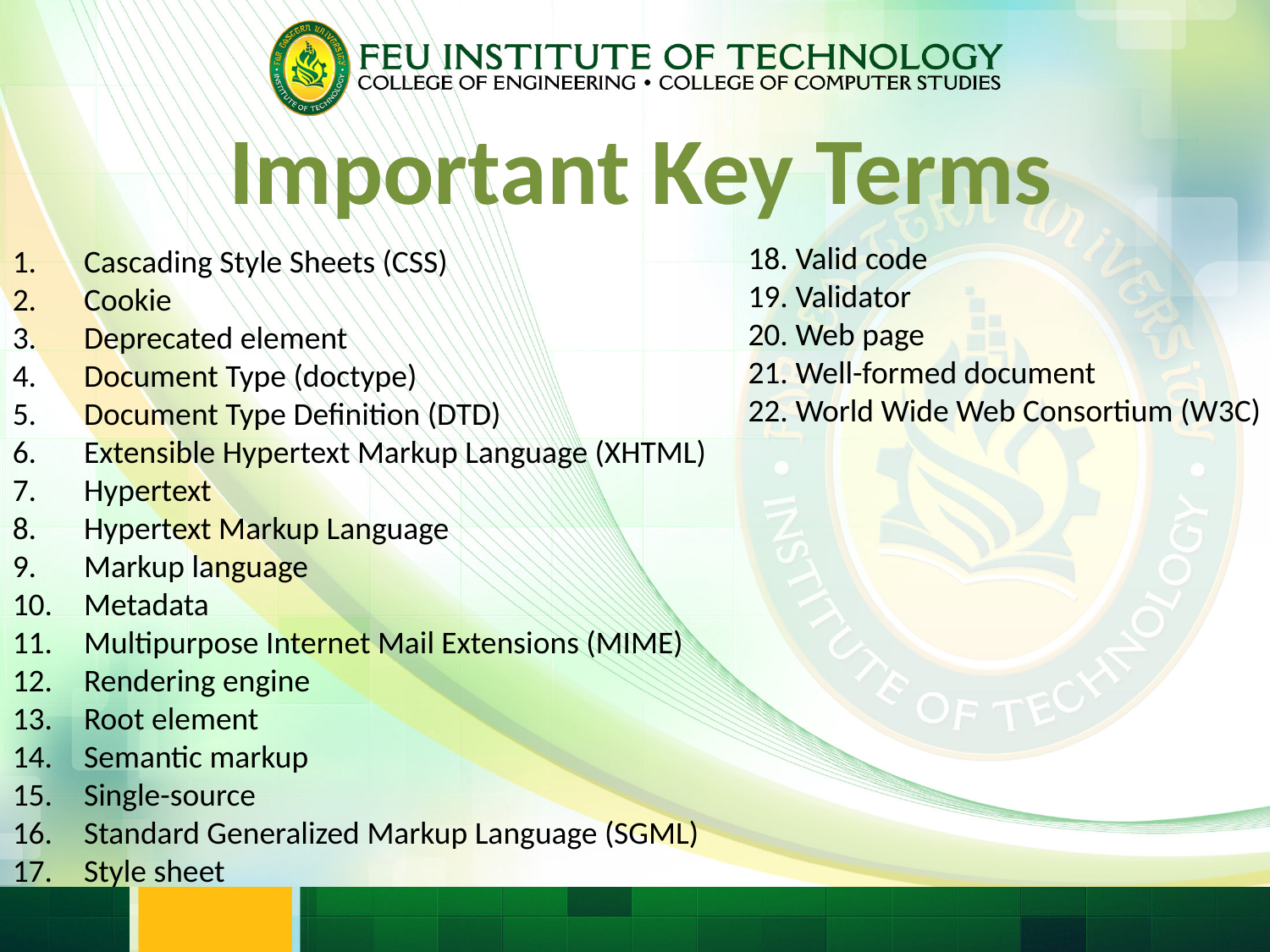

Important Key Terms
18. Valid code
19. Validator
20. Web page
21. Well-formed document
22. World Wide Web Consortium (W3C)
Cascading Style Sheets (CSS)
Cookie
Deprecated element
Document Type (doctype)
Document Type Definition (DTD)
Extensible Hypertext Markup Language (XHTML)
Hypertext
Hypertext Markup Language
Markup language
Metadata
Multipurpose Internet Mail Extensions (MIME)
Rendering engine
Root element
Semantic markup
Single-source
Standard Generalized Markup Language (SGML)
Style sheet